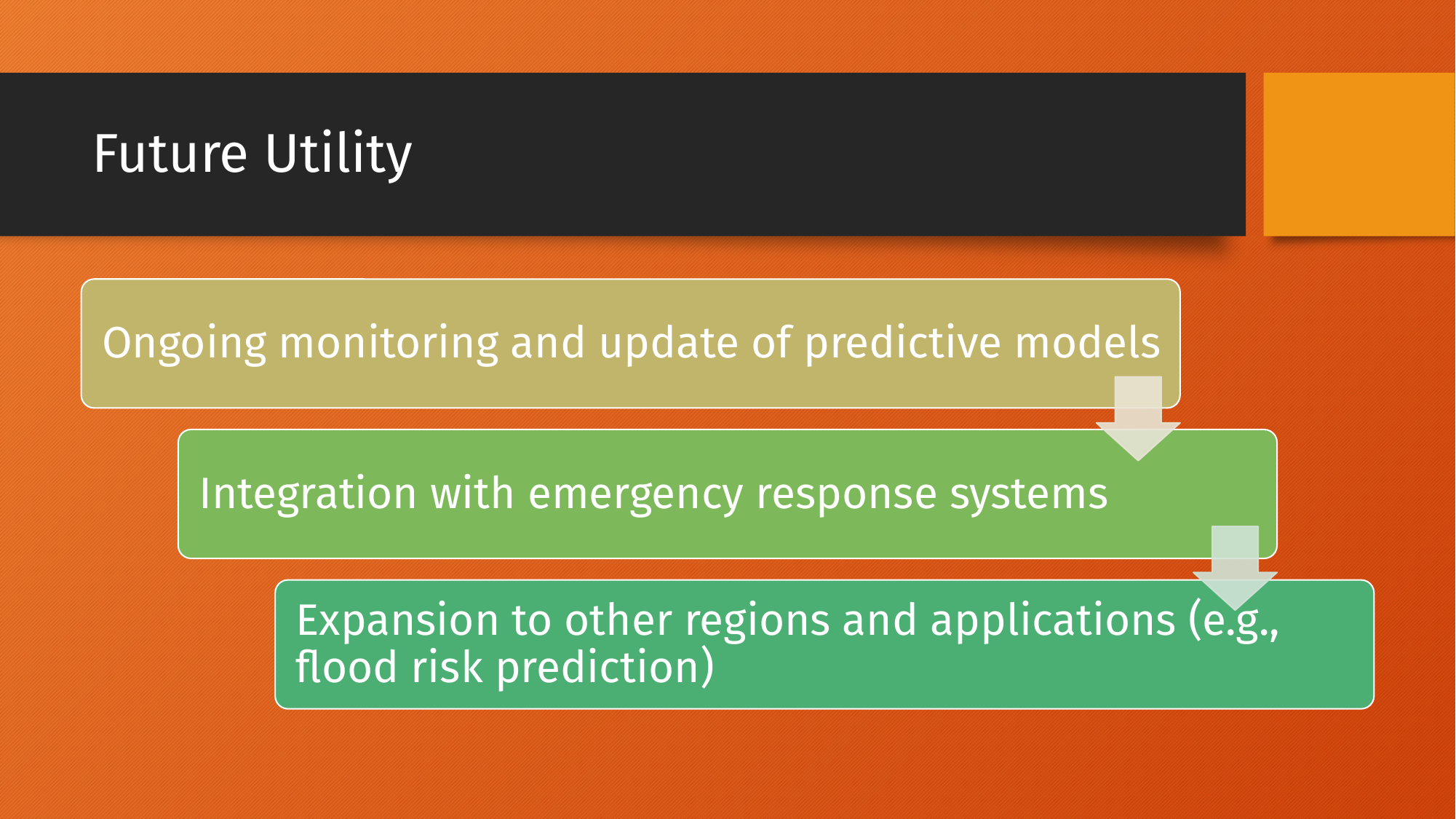

# Future Utility
Ongoing monitoring and update of predictive models
Integration with emergency response systems
Expansion to other regions and applications (e.g., flood risk prediction)